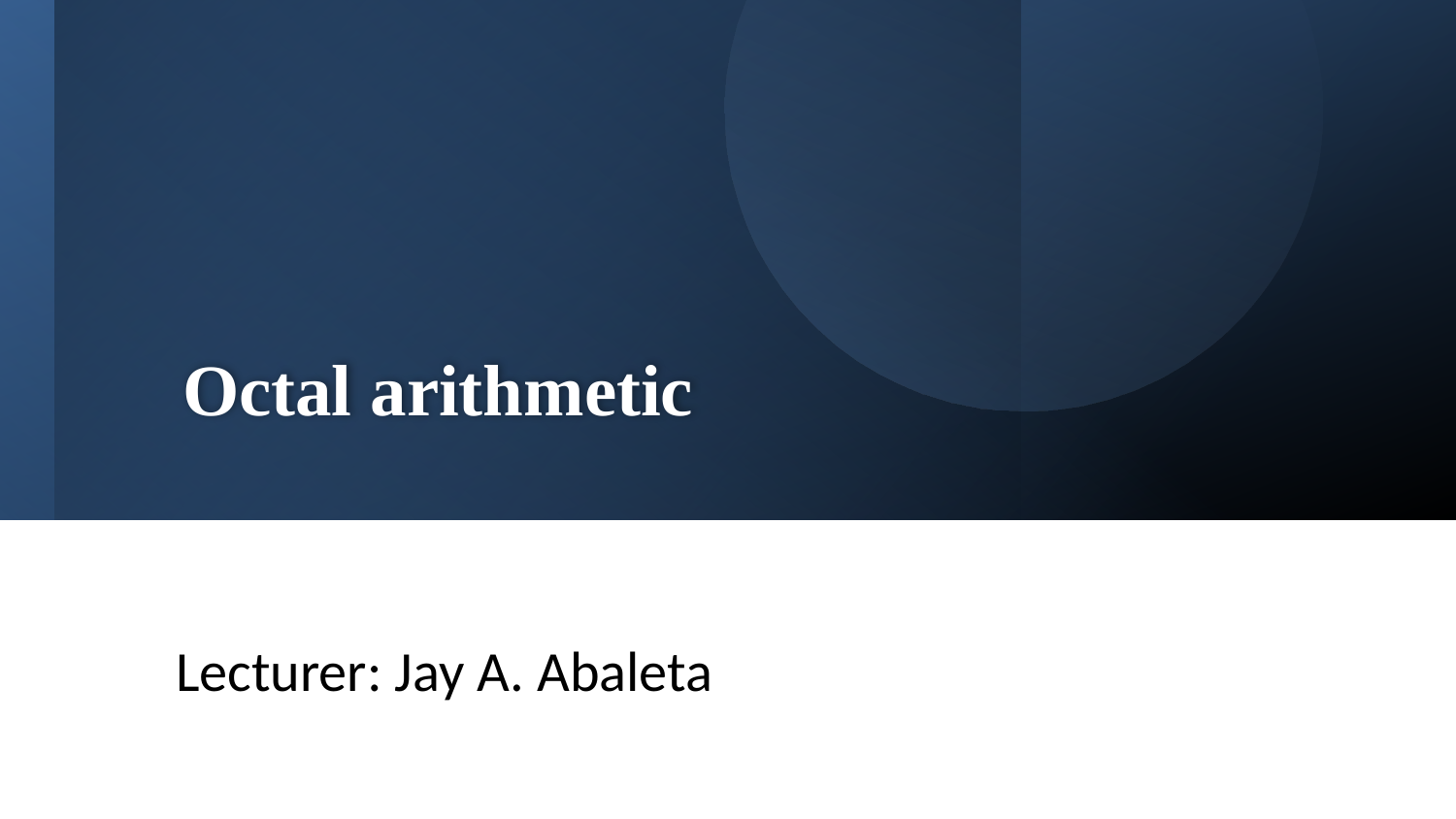

# Octal arithmetic
Lecturer: Jay A. Abaleta